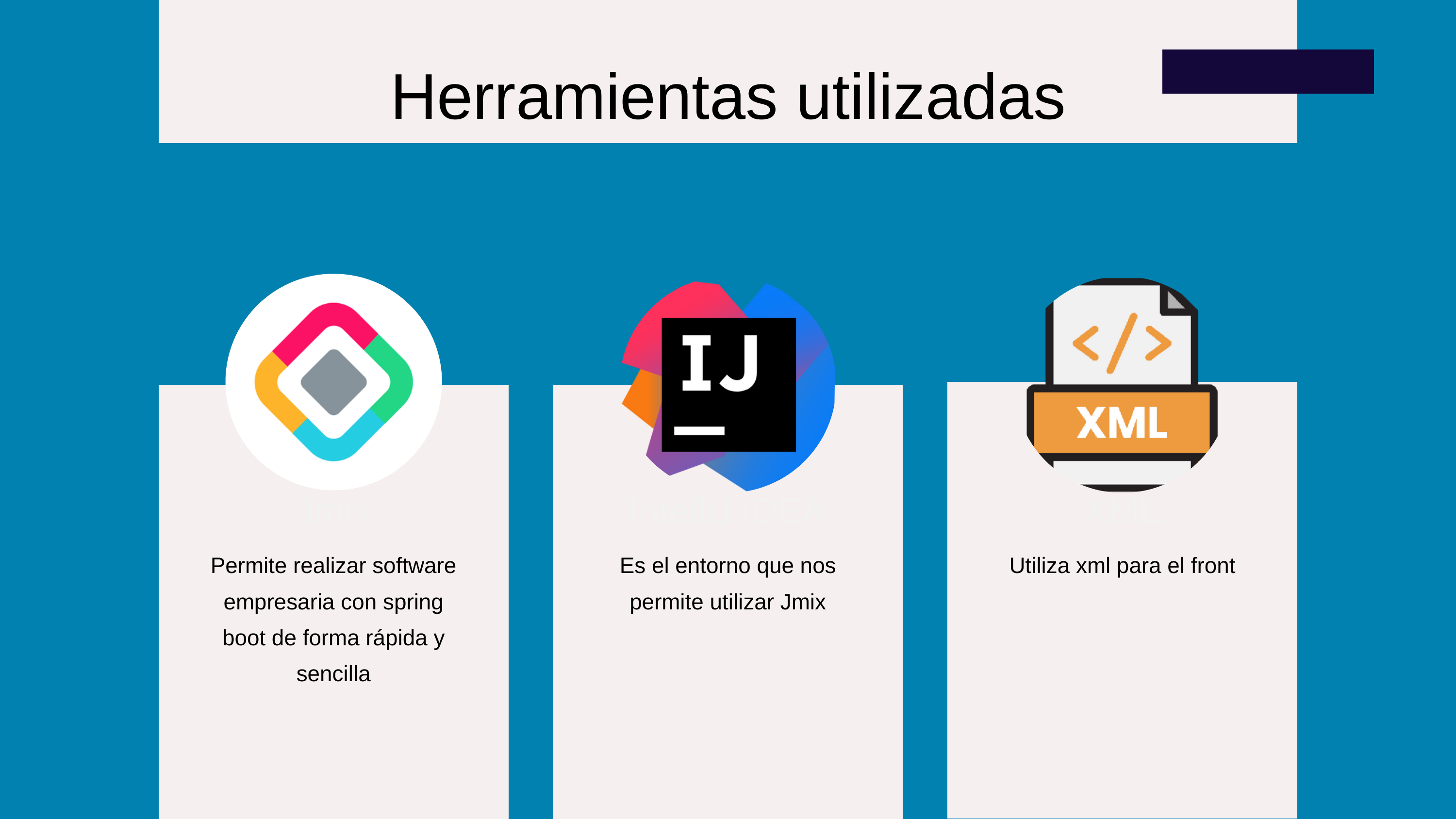

Herramientas utilizadas

Jmix
Permite realizar software empresaria con spring boot de forma rápida y sencilla
IntelliJ IDEA
Es el entorno que nos permite utilizar Jmix
XML
Utiliza xml para el front